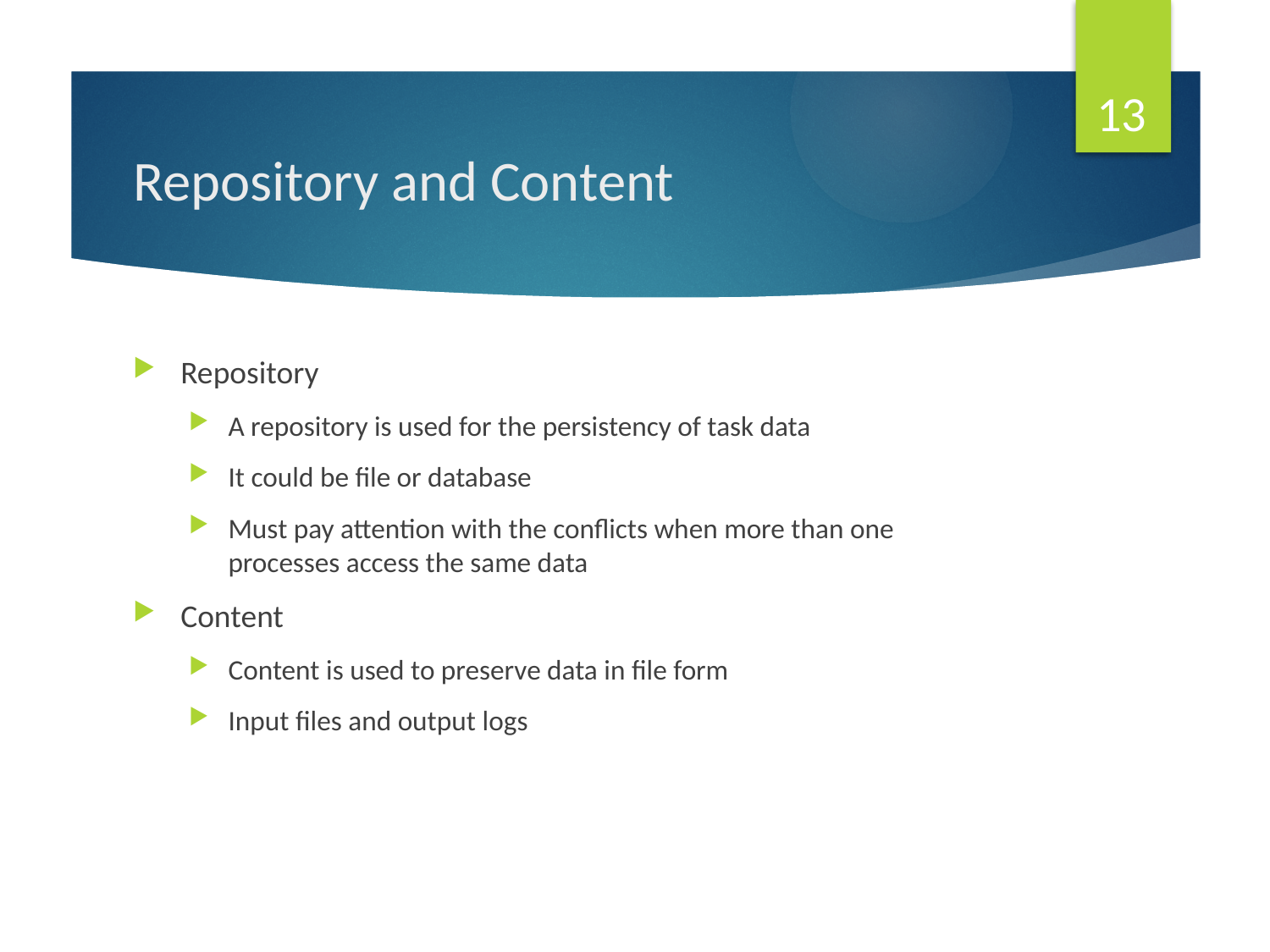

13
# Repository and Content
Repository
A repository is used for the persistency of task data
It could be file or database
Must pay attention with the conflicts when more than one processes access the same data
Content
Content is used to preserve data in file form
Input files and output logs